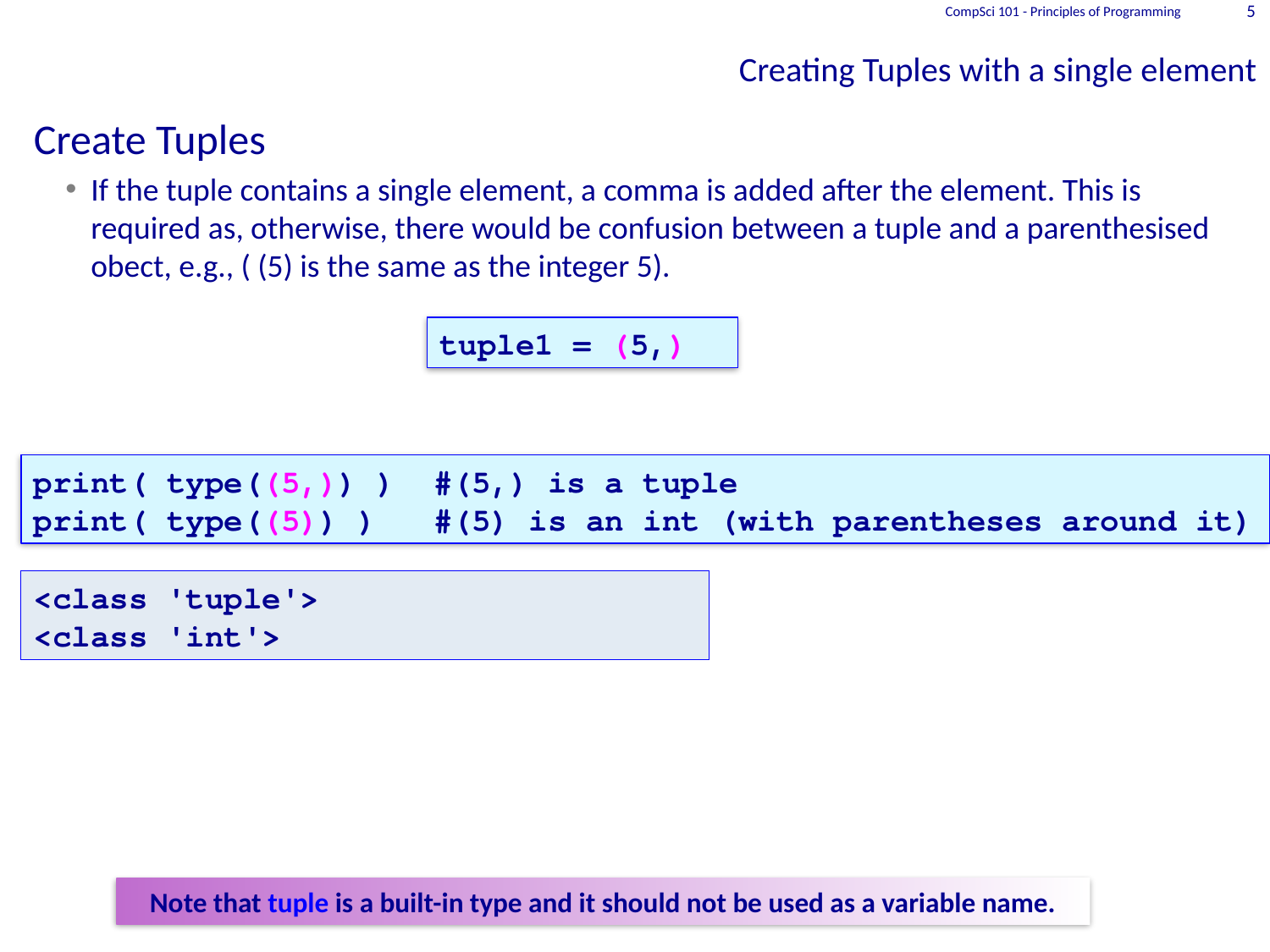

# Creating Tuples with a single element
CompSci 101 - Principles of Programming
5
Create Tuples
If the tuple contains a single element, a comma is added after the element. This is required as, otherwise, there would be confusion between a tuple and a parenthesised obect, e.g., ( (5) is the same as the integer 5).

tuple1 = (5,)
print( type((5,)) )  #(5,) is a tuple
print( type((5)) )   #(5) is an int (with parentheses around it)
<class 'tuple'>
<class 'int'>
Note that tuple is a built-in type and it should not be used as a variable name.